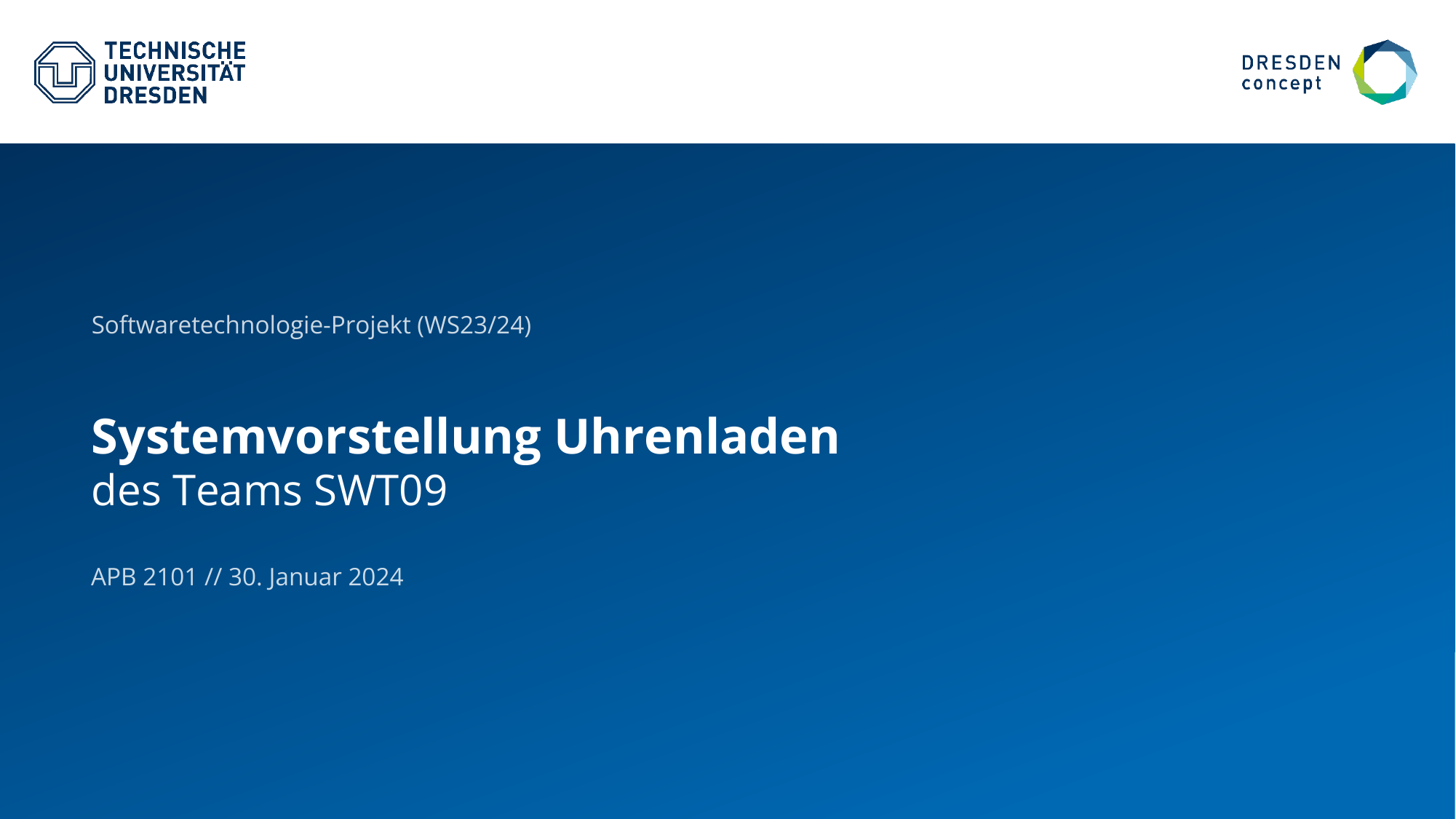

Softwaretechnologie-Projekt (WS23/24)
Systemvorstellung Uhrenladen
des Teams SWT09
APB 2101 // 30. Januar 2024